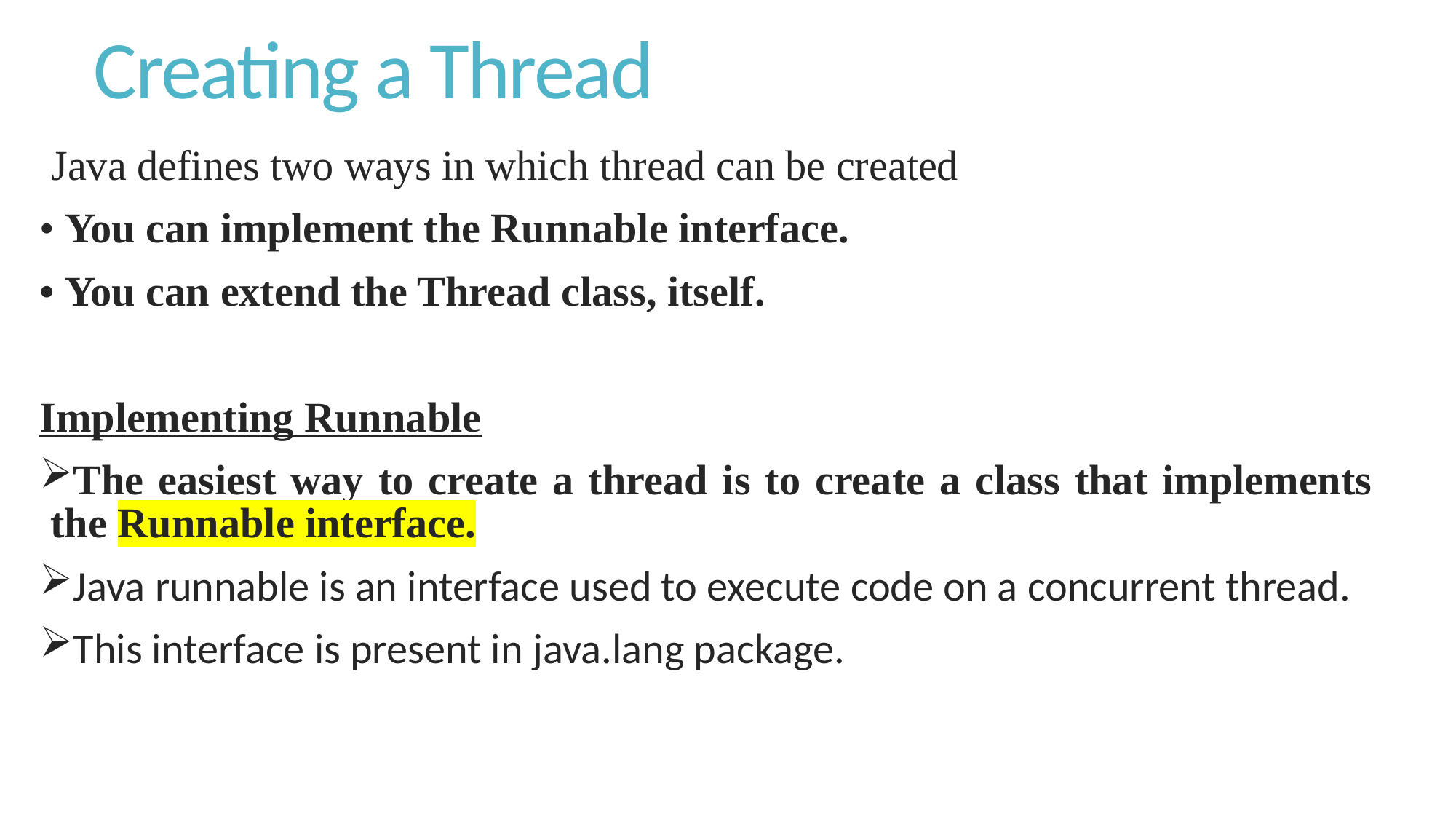

# Creating a Thread
Java defines two ways in which thread can be created
• You can implement the Runnable interface.
• You can extend the Thread class, itself.

Implementing Runnable
The easiest way to create a thread is to create a class that implements the Runnable interface.
Java runnable is an interface used to execute code on a concurrent thread.
This interface is present in java.lang package.